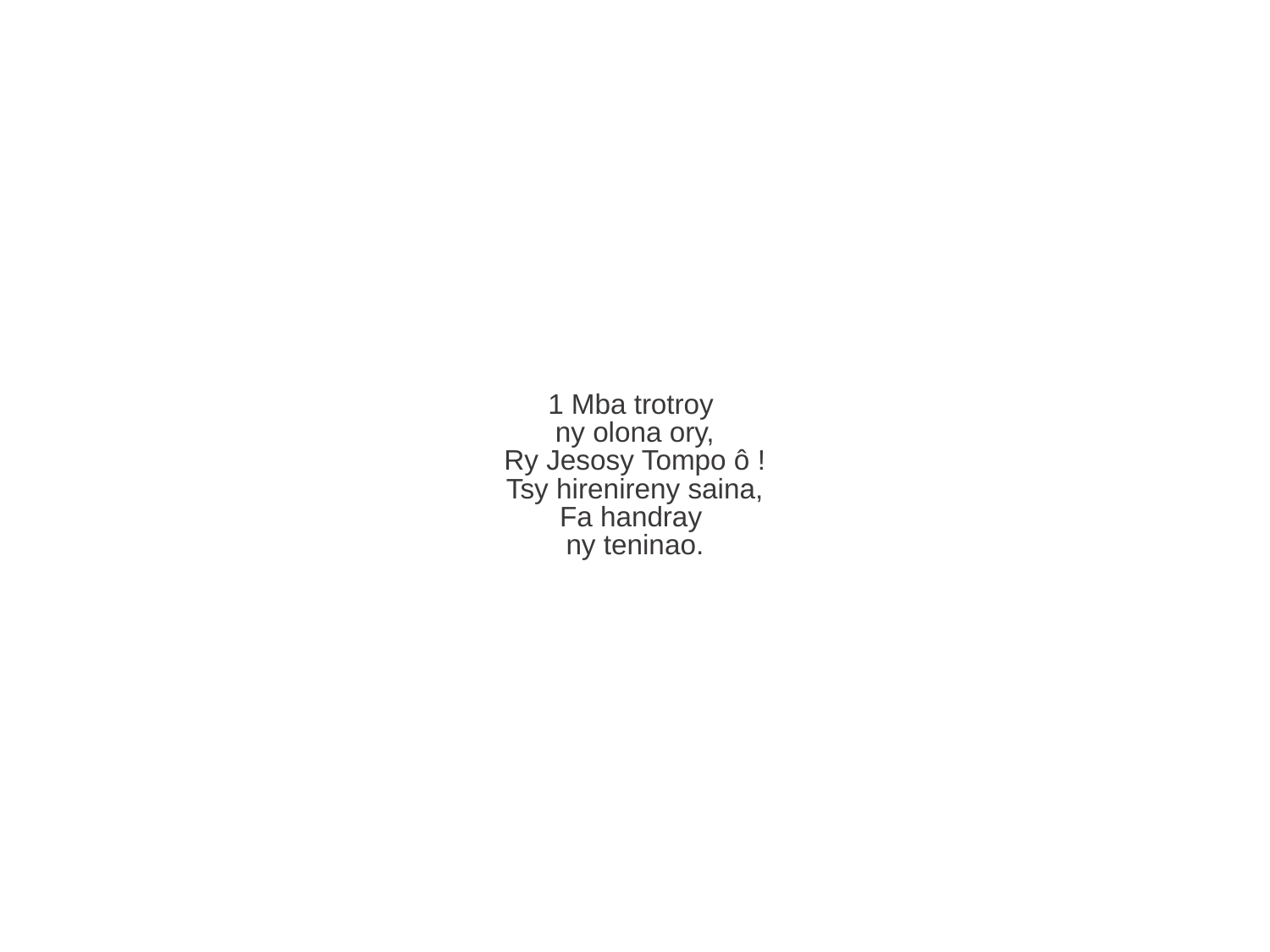

1 Mba trotroy
ny olona ory,
Ry Jesosy Tompo ô !
Tsy hirenireny saina,
Fa handray
ny teninao.